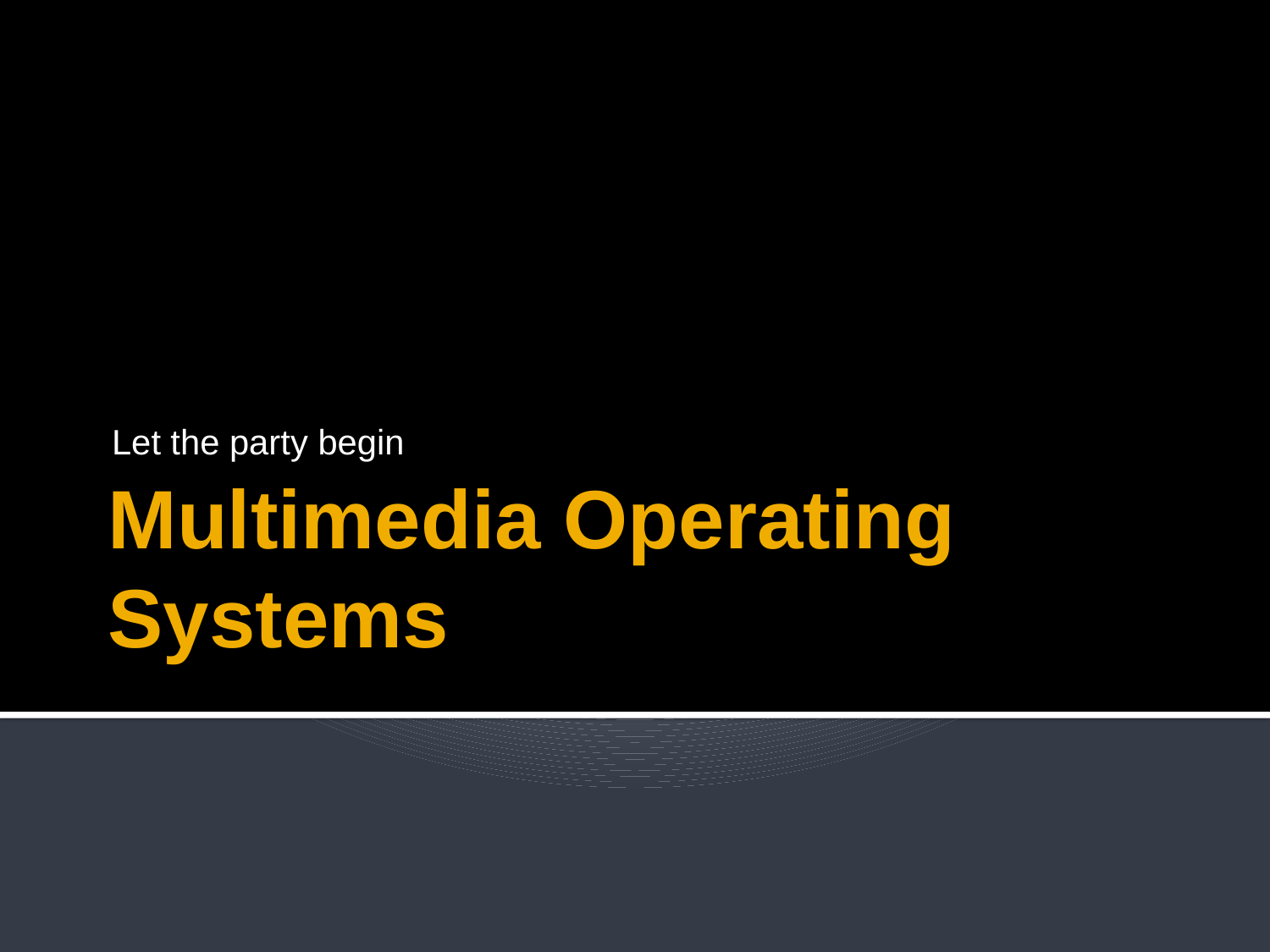

Let the party begin
# Multimedia Operating Systems